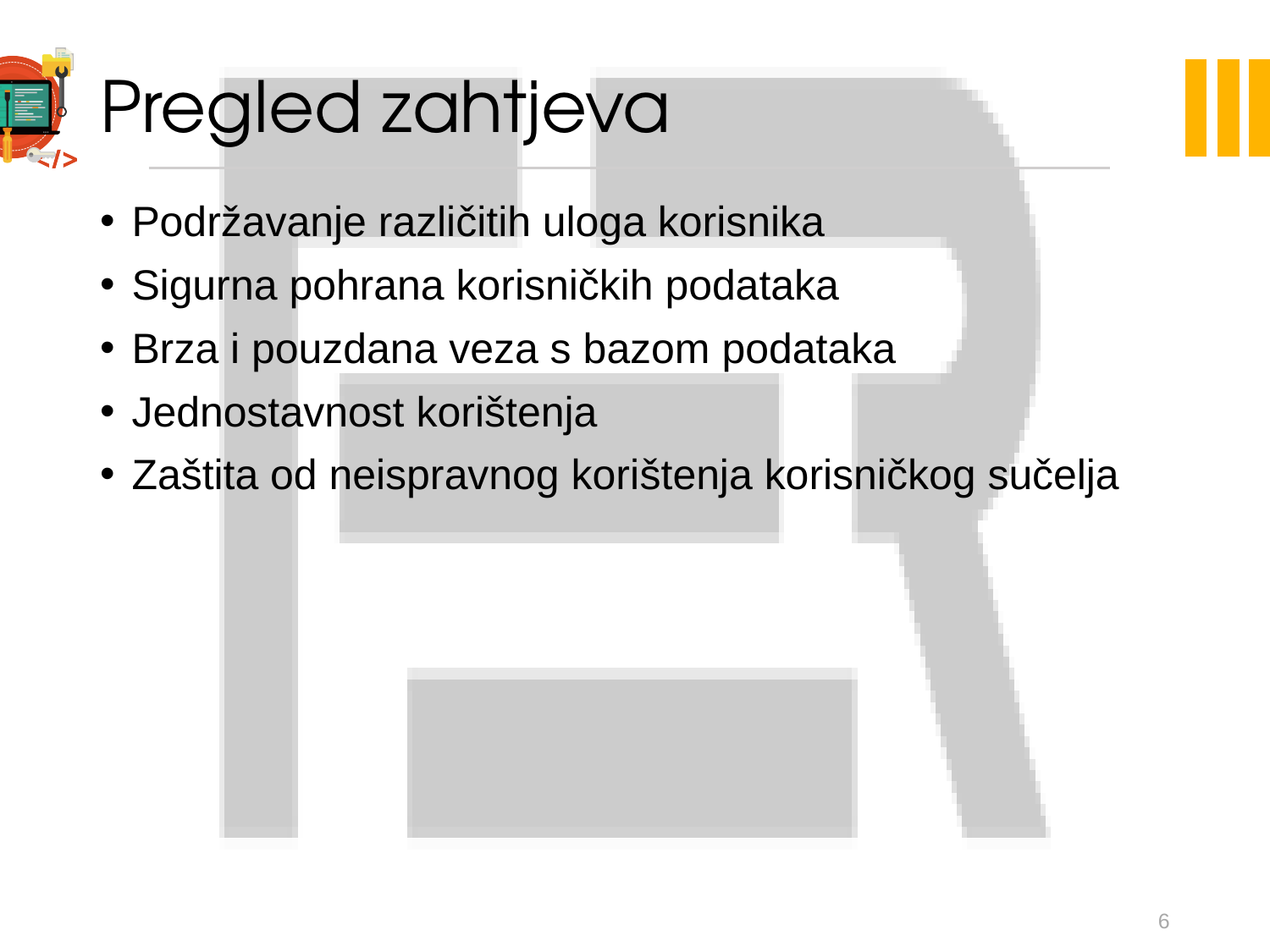

# Pregled zahtjeva
Podržavanje različitih uloga korisnika
Sigurna pohrana korisničkih podataka
Brza i pouzdana veza s bazom podataka
Jednostavnost korištenja
Zaštita od neispravnog korištenja korisničkog sučelja
6